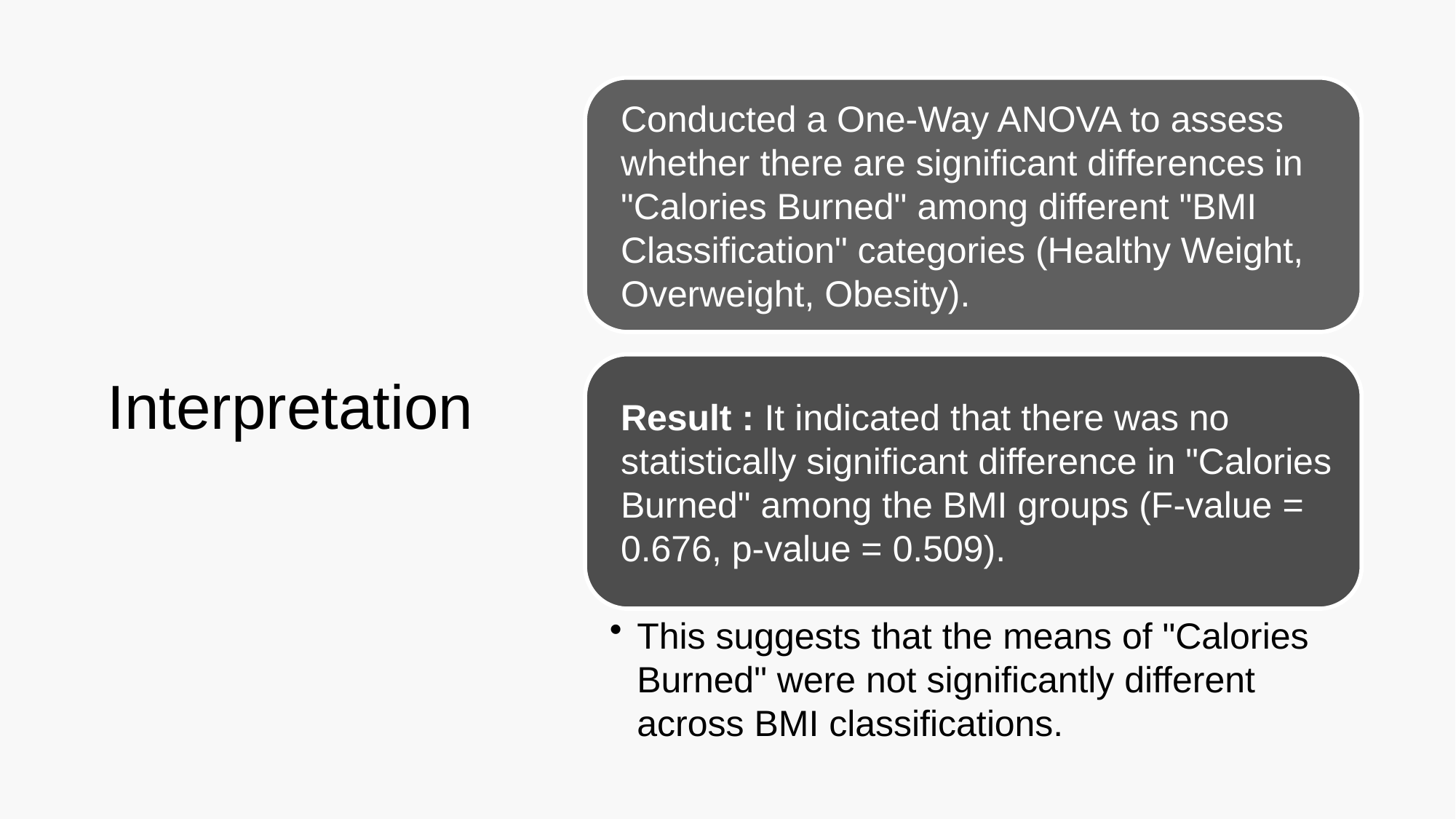

Conducted a One-Way ANOVA to assess whether there are significant differences in "Calories Burned" among different "BMI Classification" categories (Healthy Weight, Overweight, Obesity).
Result : It indicated that there was no statistically significant difference in "Calories Burned" among the BMI groups (F-value = 0.676, p-value = 0.509).
This suggests that the means of "Calories Burned" were not significantly different across BMI classifications.
# Interpretation